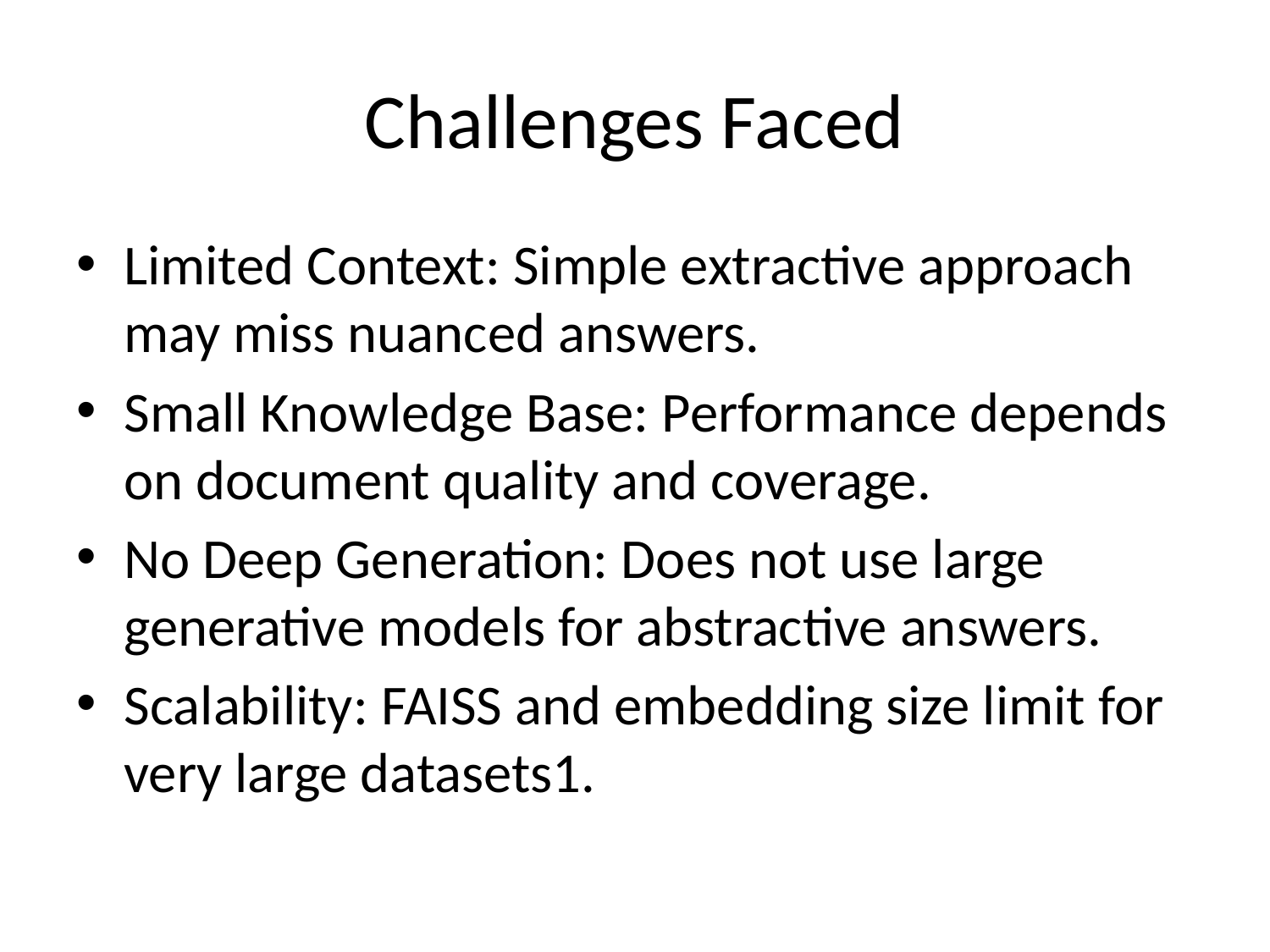

# Challenges Faced
Limited Context: Simple extractive approach may miss nuanced answers.
Small Knowledge Base: Performance depends on document quality and coverage.
No Deep Generation: Does not use large generative models for abstractive answers.
Scalability: FAISS and embedding size limit for very large datasets1.